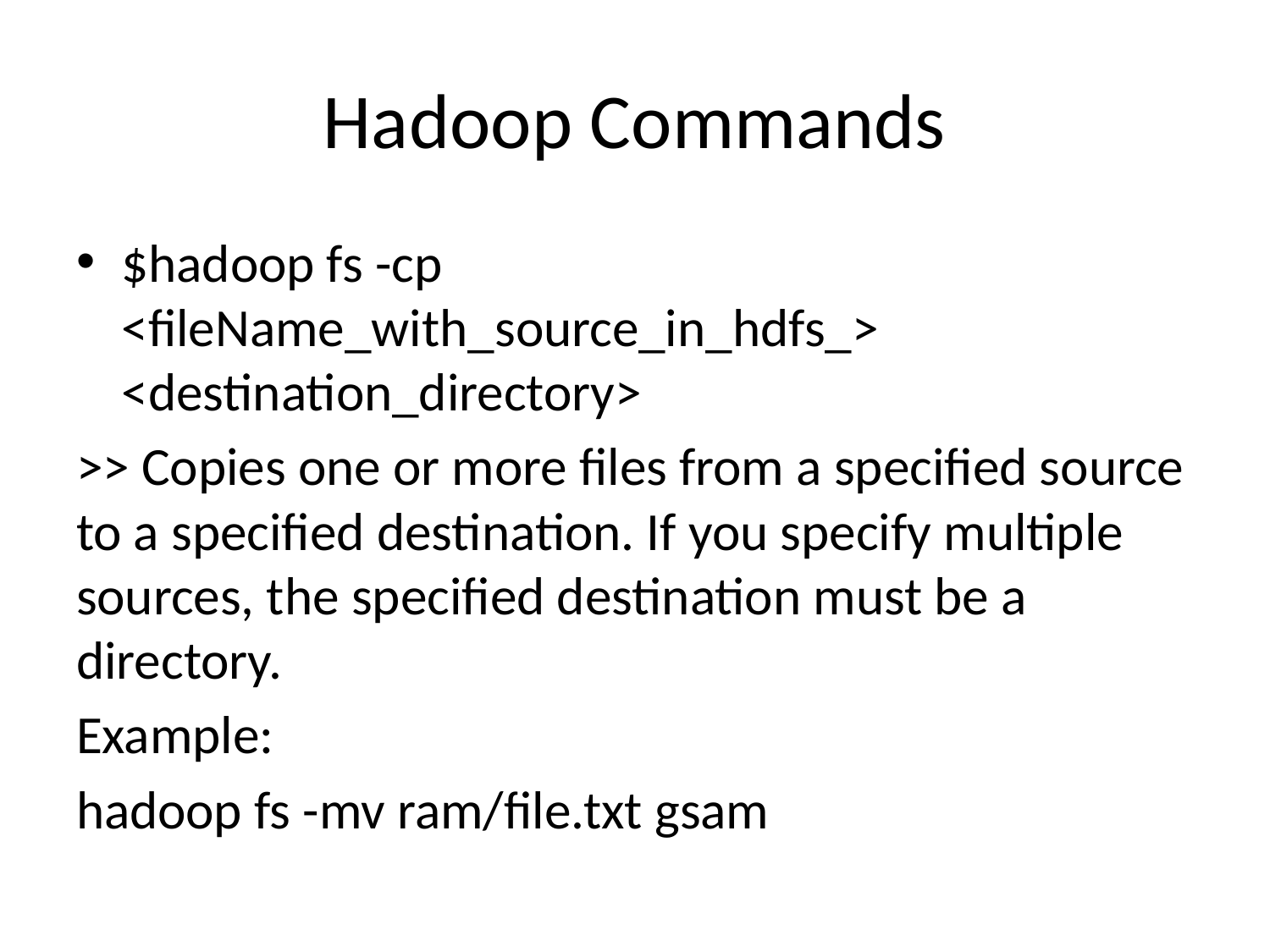

# Hadoop Commands
$hadoop fs -cp <fileName_with_source_in_hdfs_> <destination_directory>
>> Copies one or more files from a specified source to a specified destination. If you specify multiple sources, the specified destination must be a directory.
Example:
hadoop fs -mv ram/file.txt gsam